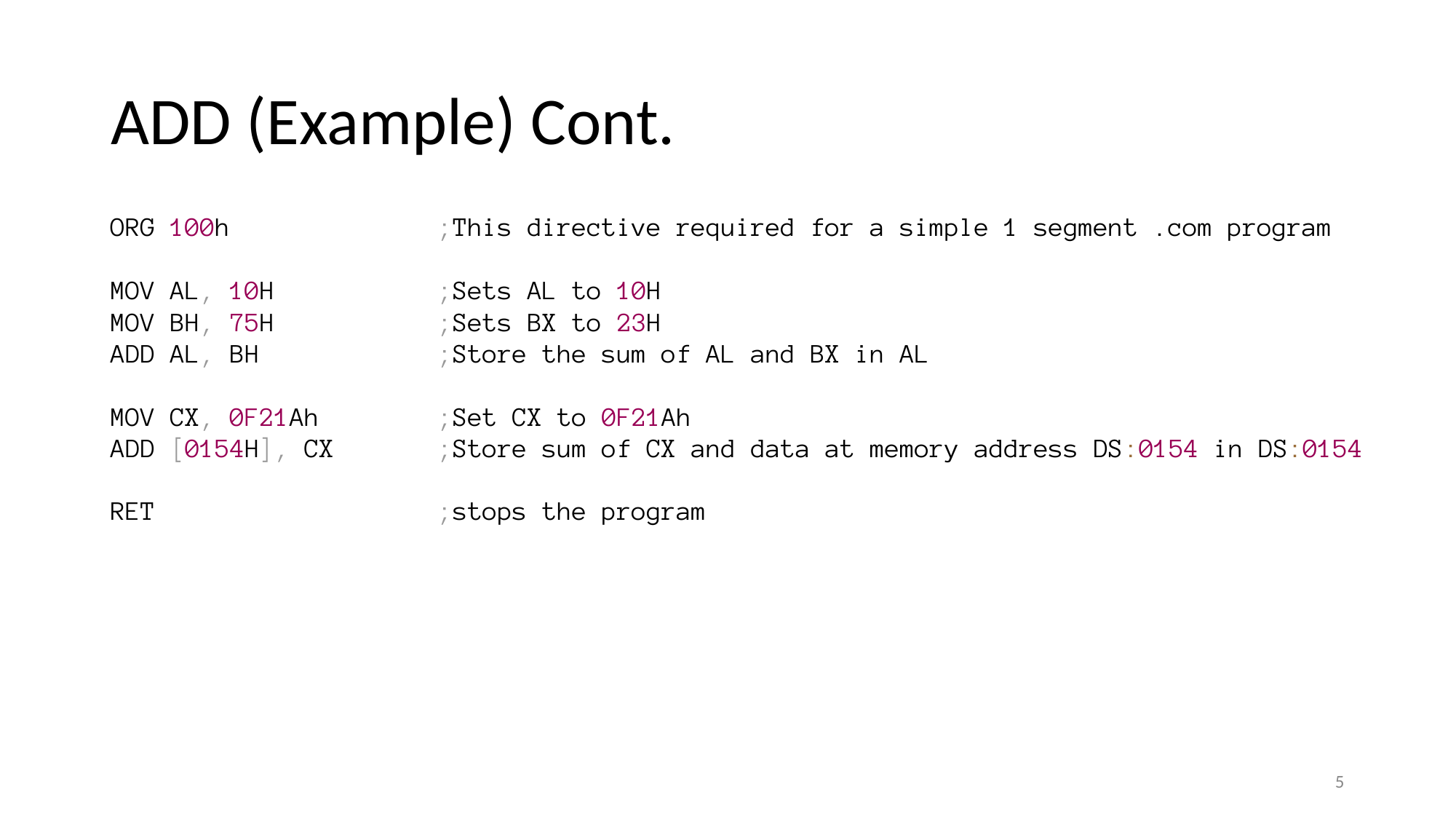

# ADD (Example) Cont.
ORG 100h 		;This directive required for a simple 1 segment .com program

MOV AL, 10H 		;Sets AL to 10H
MOV BH, 75H 		;Sets BX to 23H
ADD AL, BH 		;Store the sum of AL and BX in AL

MOV CX, 0F21Ah		;Set CX to 0F21Ah
ADD [0154H], CX 	;Store sum of CX and data at memory address DS:0154 in DS:0154

RET 			;stops the program
5